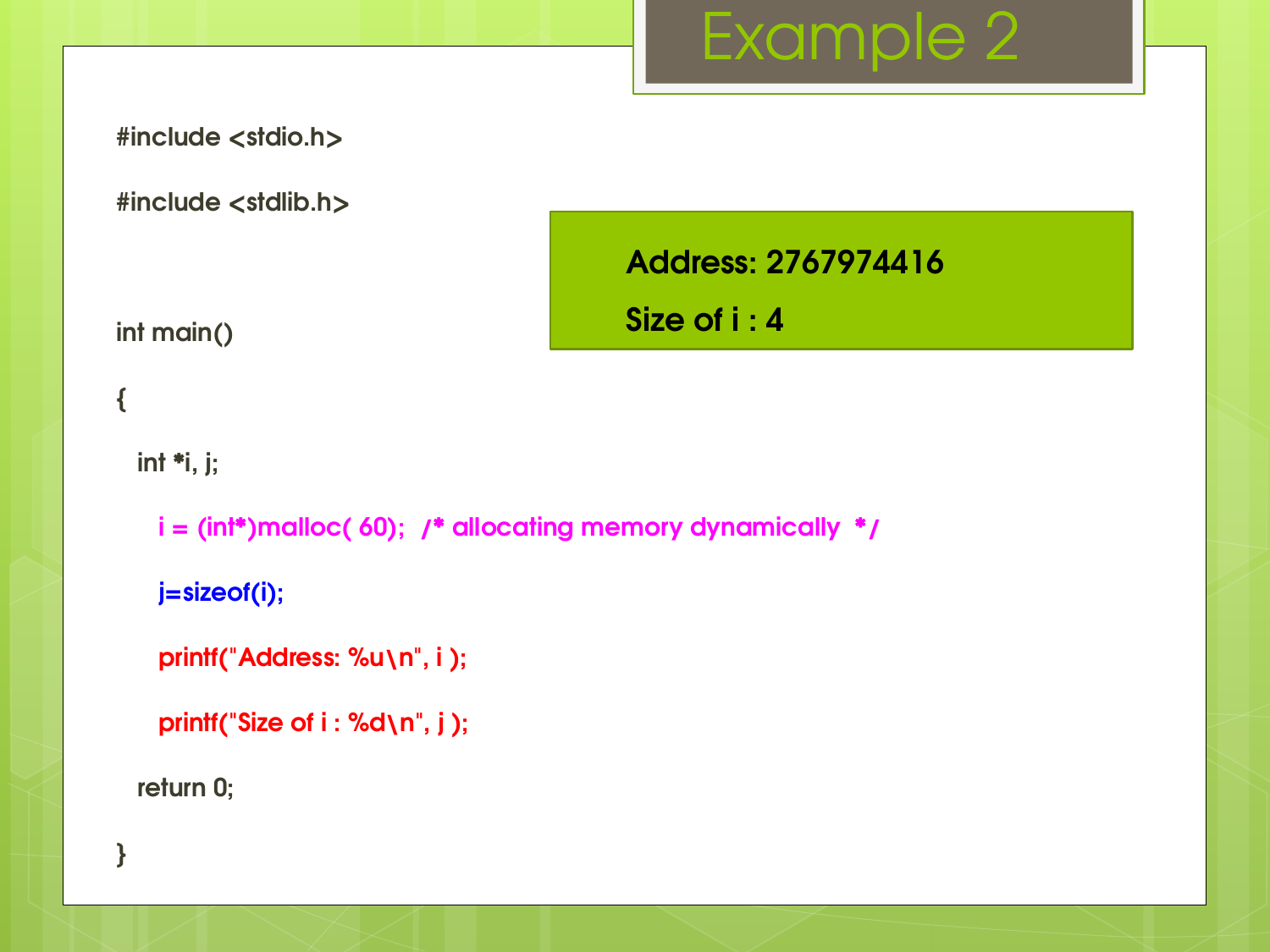

# Example 2
#include <stdio.h>
#include <stdlib.h>

int main()
{
   int *i, j;
      i = (int*)malloc( 60);  /* allocating memory dynamically  */
      j=sizeof(i);
      printf("Address: %u\n", i );
      printf("Size of i : %d\n", j );
   return 0;
}
Address: 2767974416
Size of i : 4